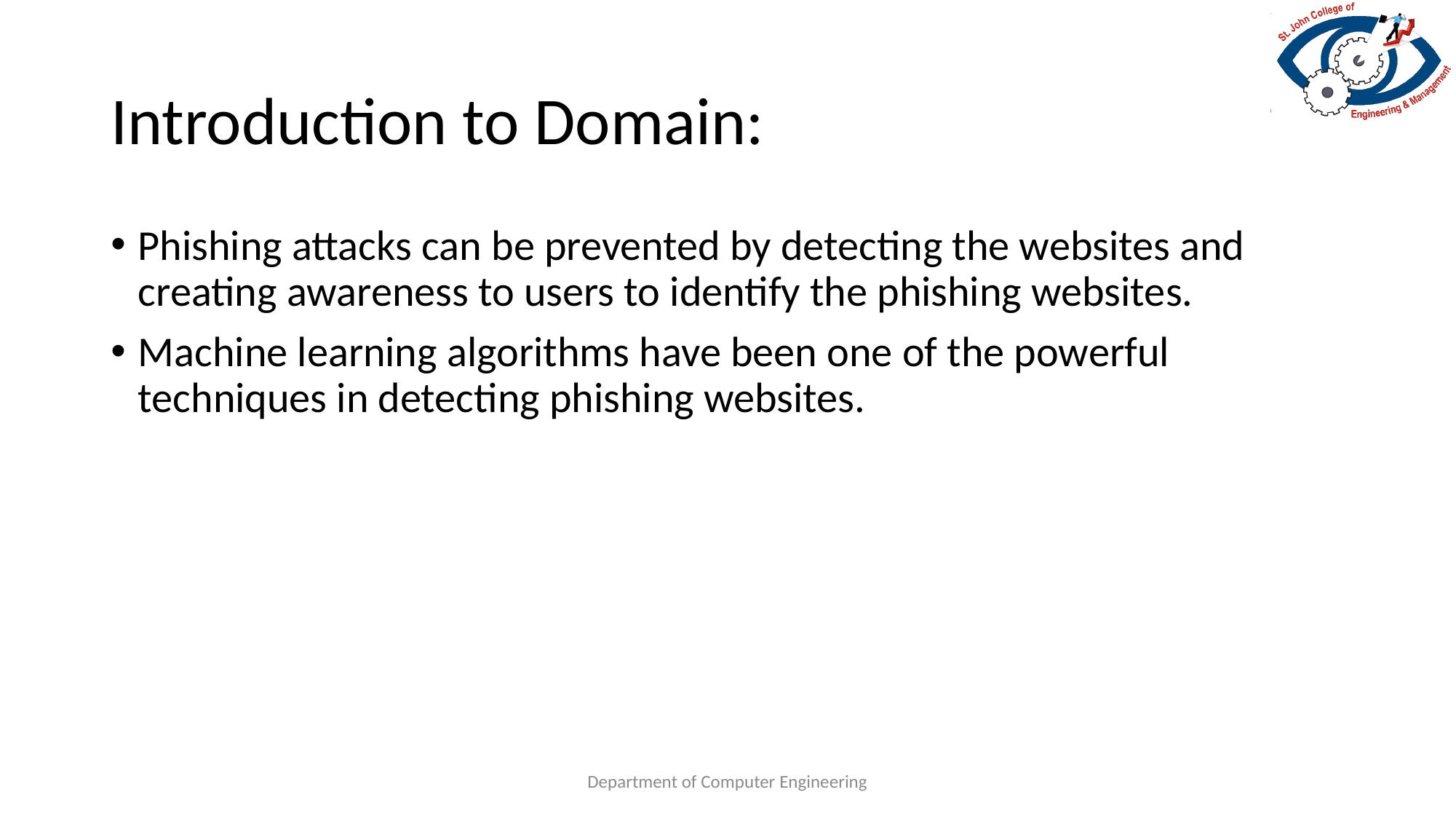

# Introduction to Domain:
Phishing attacks can be prevented by detecting the websites and creating awareness to users to identify the phishing websites.
Machine learning algorithms have been one of the powerful techniques in detecting phishing websites.

Department of Computer Engineering
4